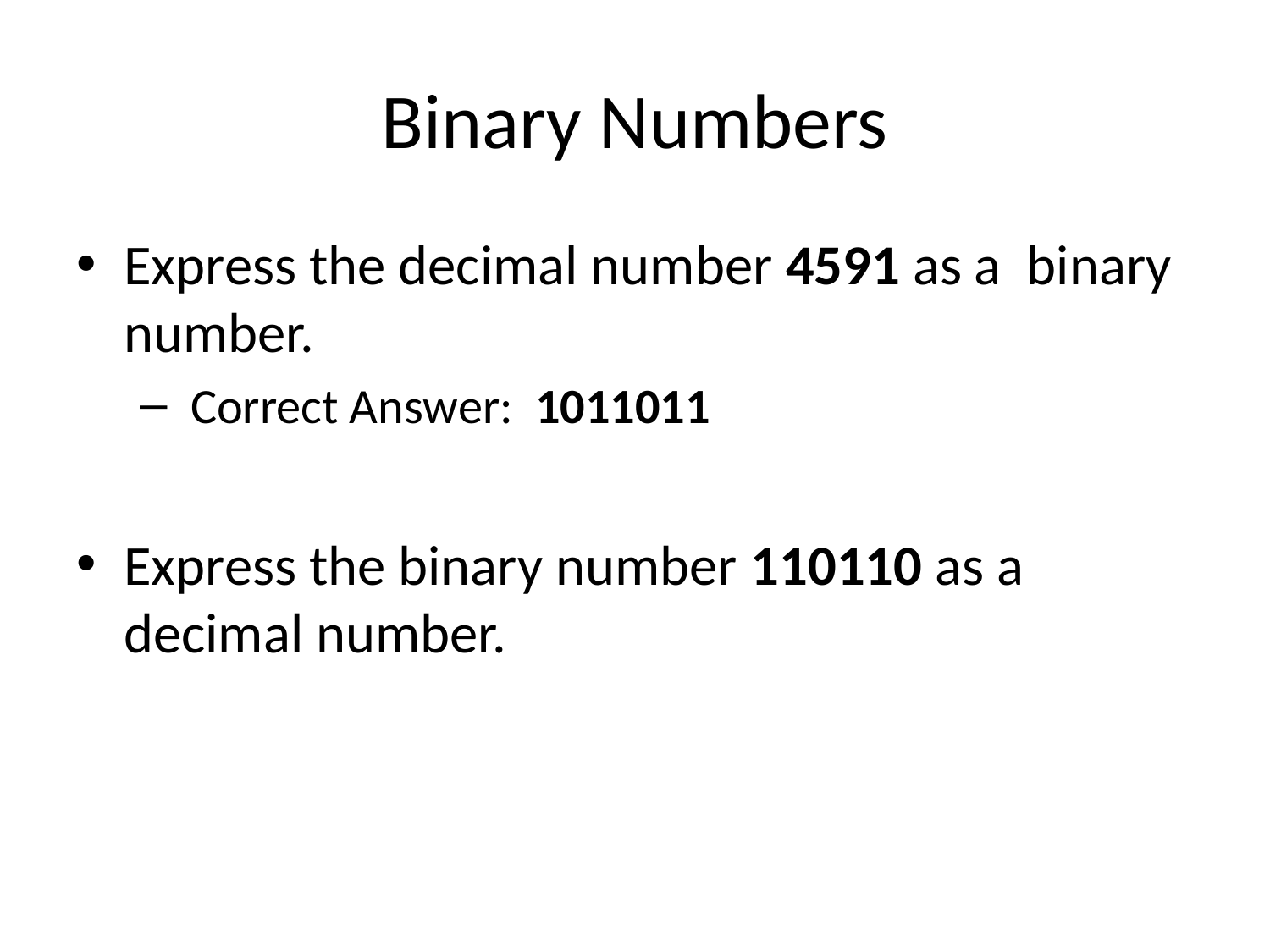

# Binary Numbers
Express the decimal number 4591 as a  binary number.
 Correct Answer:  1011011

Express the binary number 110110 as a  decimal number.